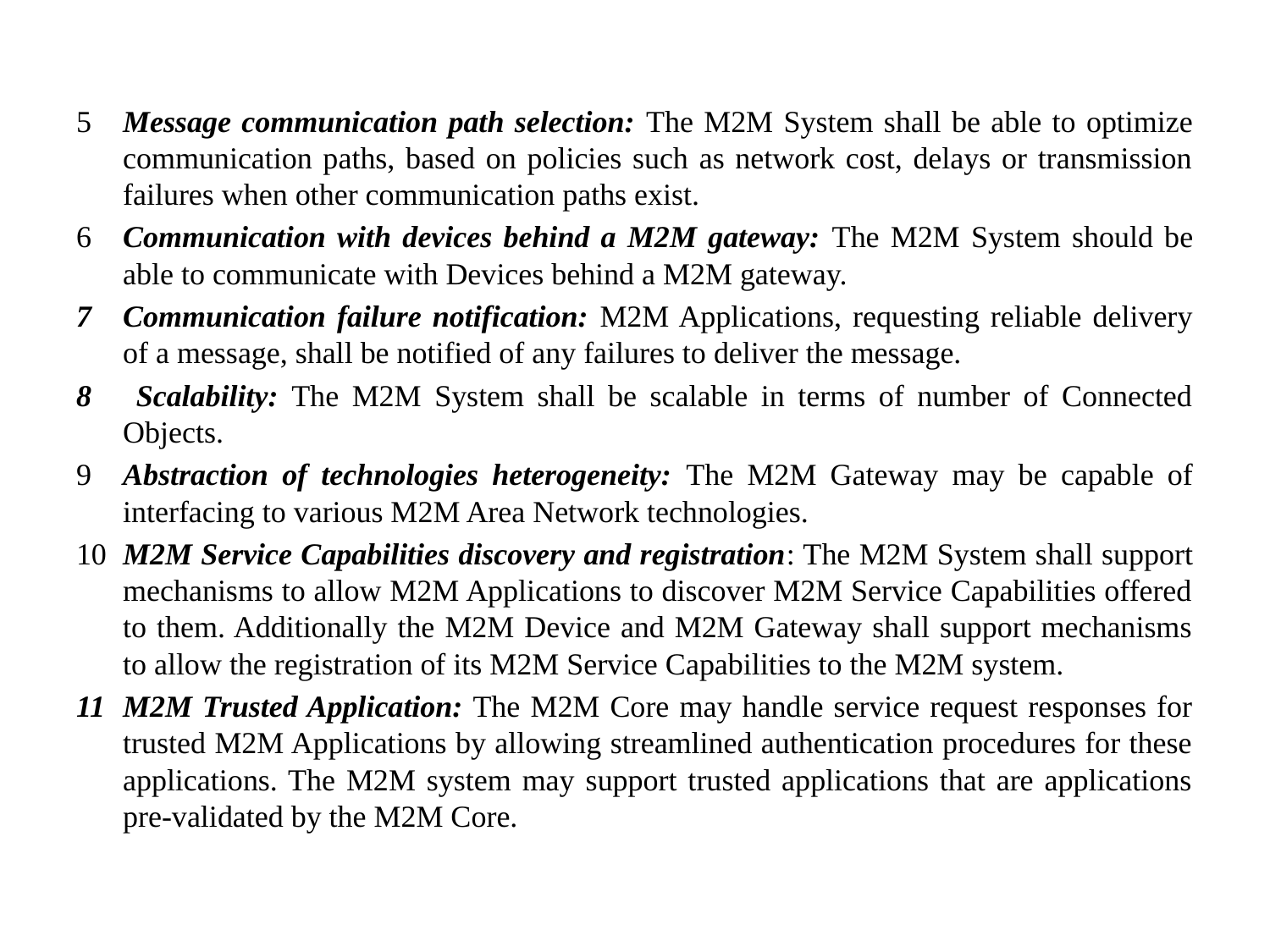

#
5	Message communication path selection: The M2M System shall be able to optimize communication paths, based on policies such as network cost, delays or transmission failures when other communication paths exist.
6	Communication with devices behind a M2M gateway: The M2M System should be able to communicate with Devices behind a M2M gateway.
7	Communication failure notification: M2M Applications, requesting reliable delivery of a message, shall be notified of any failures to deliver the message.
8	 Scalability: The M2M System shall be scalable in terms of number of Connected Objects.
9	Abstraction of technologies heterogeneity: The M2M Gateway may be capable of interfacing to various M2M Area Network technologies.
10	M2M Service Capabilities discovery and registration: The M2M System shall support mechanisms to allow M2M Applications to discover M2M Service Capabilities offered to them. Additionally the M2M Device and M2M Gateway shall support mechanisms to allow the registration of its M2M Service Capabilities to the M2M system.
11	M2M Trusted Application: The M2M Core may handle service request responses for trusted M2M Applications by allowing streamlined authentication procedures for these applications. The M2M system may support trusted applications that are applications pre-validated by the M2M Core.